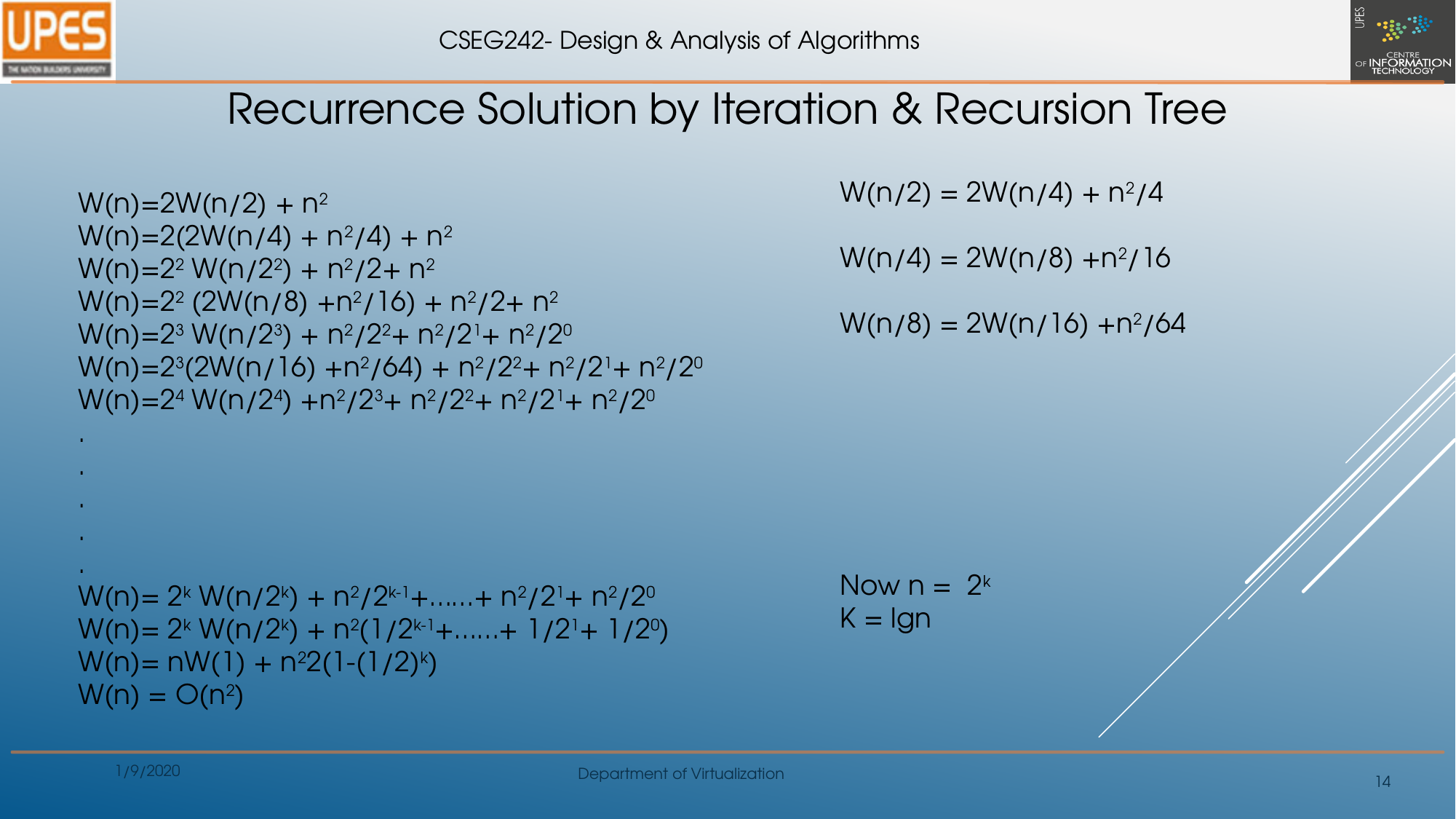

Recurrence Solution by Iteration & Recursion Tree
W(n/2) = 2W(n/4) + n2/4

W(n/4) = 2W(n/8) +n2/16

W(n/8) = 2W(n/16) +n2/64

Now n =  2k
K = lgn

W(n)=2W(n/2) + n2
W(n)=2(2W(n/4) + n2/4) + n2
W(n)=22 W(n/22) + n2/2+ n2
W(n)=22 (2W(n/8) +n2/16) + n2/2+ n2
W(n)=23 W(n/23) + n2/22+ n2/21+ n2/20
W(n)=23(2W(n/16) +n2/64) + n2/22+ n2/21+ n2/20
W(n)=24 W(n/24) +n2/23+ n2/22+ n2/21+ n2/20
.
.
.
.
.
W(n)= 2k W(n/2k) + n2/2k-1+……+ n2/21+ n2/20
W(n)= 2k W(n/2k) + n2(1/2k-1+……+ 1/21+ 1/20)
W(n)= nW(1) + n22(1-(1/2)k)
W(n) = O(n2)
1/9/2020
14
Department of Virtualization